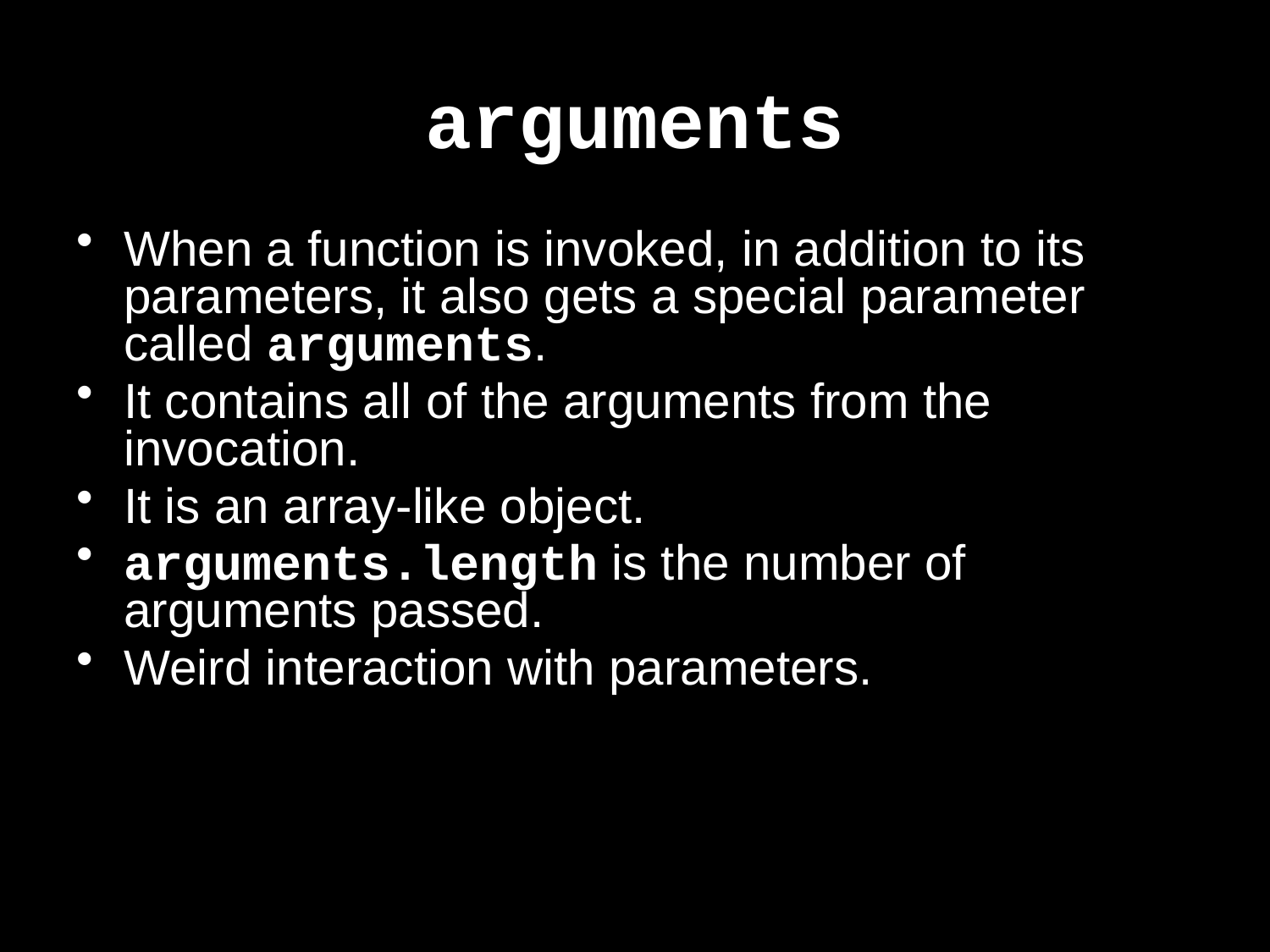

# arguments
When a function is invoked, in addition to its parameters, it also gets a special parameter called arguments.
It contains all of the arguments from the invocation.
It is an array-like object.
arguments.length is the number of arguments passed.
Weird interaction with parameters.